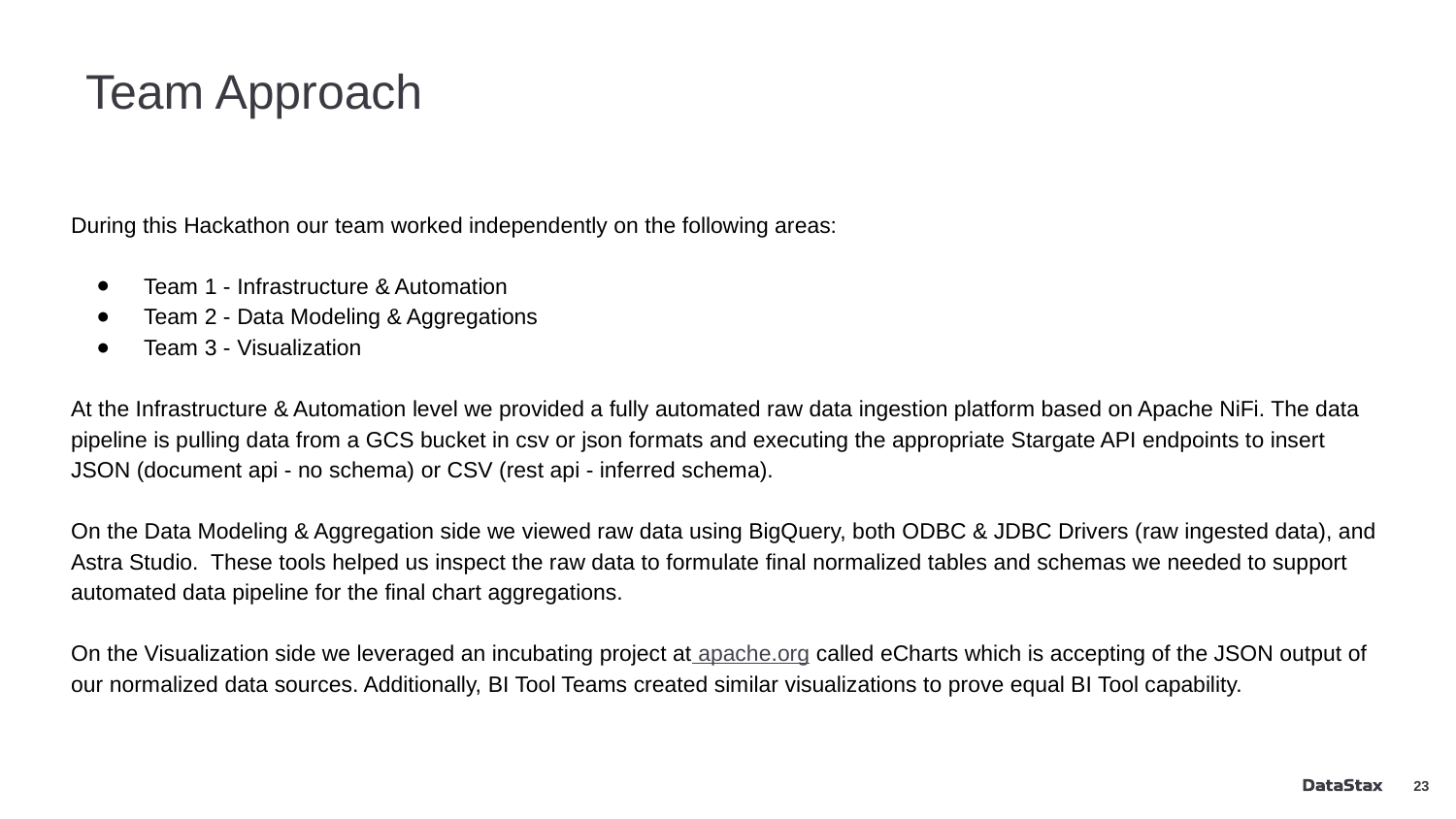

# Team Approach
During this Hackathon our team worked independently on the following areas:

Team 1 - Infrastructure & Automation
Team 2 - Data Modeling & Aggregations
Team 3 - Visualization

At the Infrastructure & Automation level we provided a fully automated raw data ingestion platform based on Apache NiFi. The data pipeline is pulling data from a GCS bucket in csv or json formats and executing the appropriate Stargate API endpoints to insert JSON (document api - no schema) or CSV (rest api - inferred schema).

On the Data Modeling & Aggregation side we viewed raw data using BigQuery, both ODBC & JDBC Drivers (raw ingested data), and Astra Studio.  These tools helped us inspect the raw data to formulate final normalized tables and schemas we needed to support automated data pipeline for the final chart aggregations.

On the Visualization side we leveraged an incubating project at apache.org called eCharts which is accepting of the JSON output of our normalized data sources. Additionally, BI Tool Teams created similar visualizations to prove equal BI Tool capability.

23